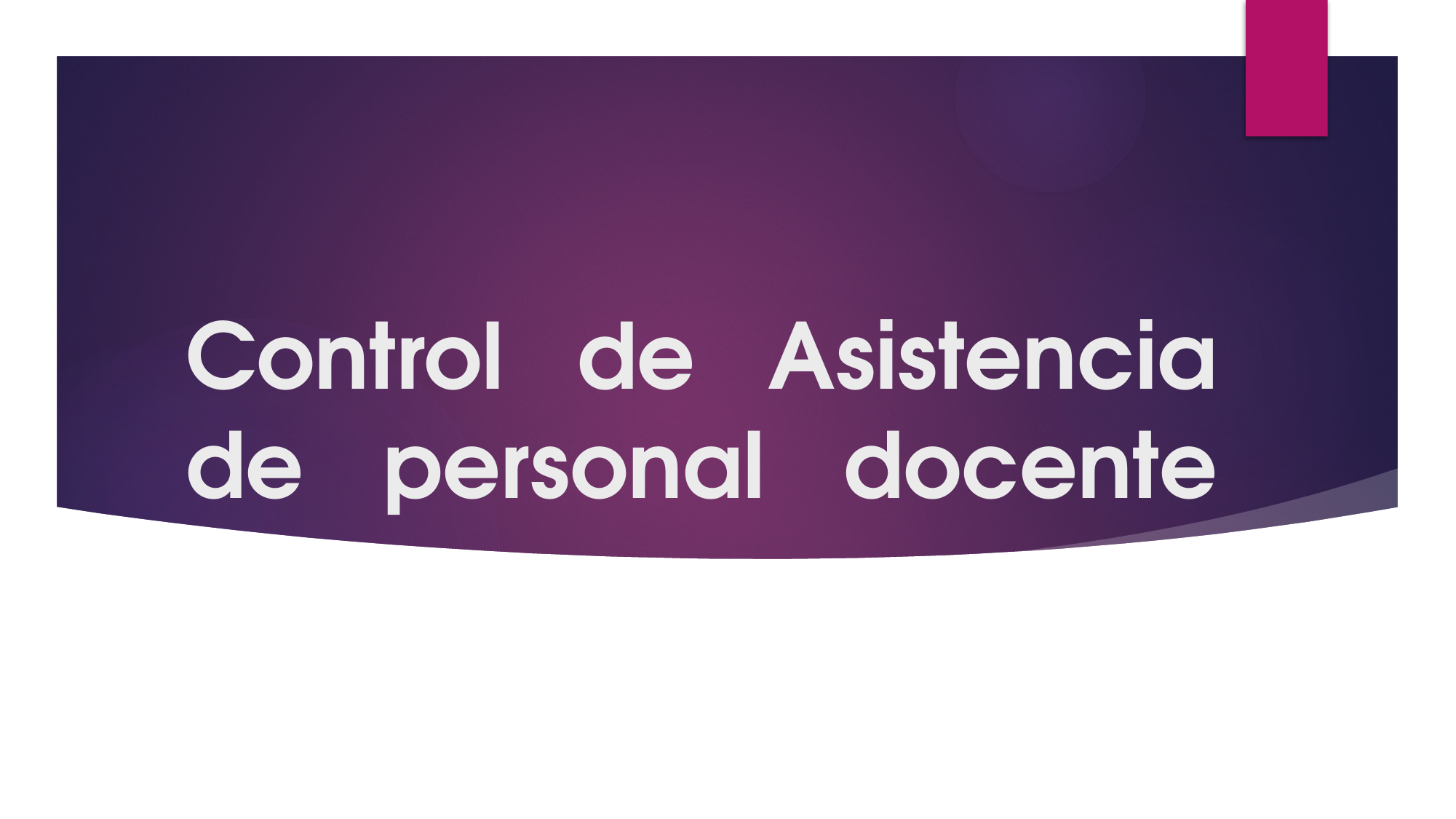

# Control de Asistencia de personal docente